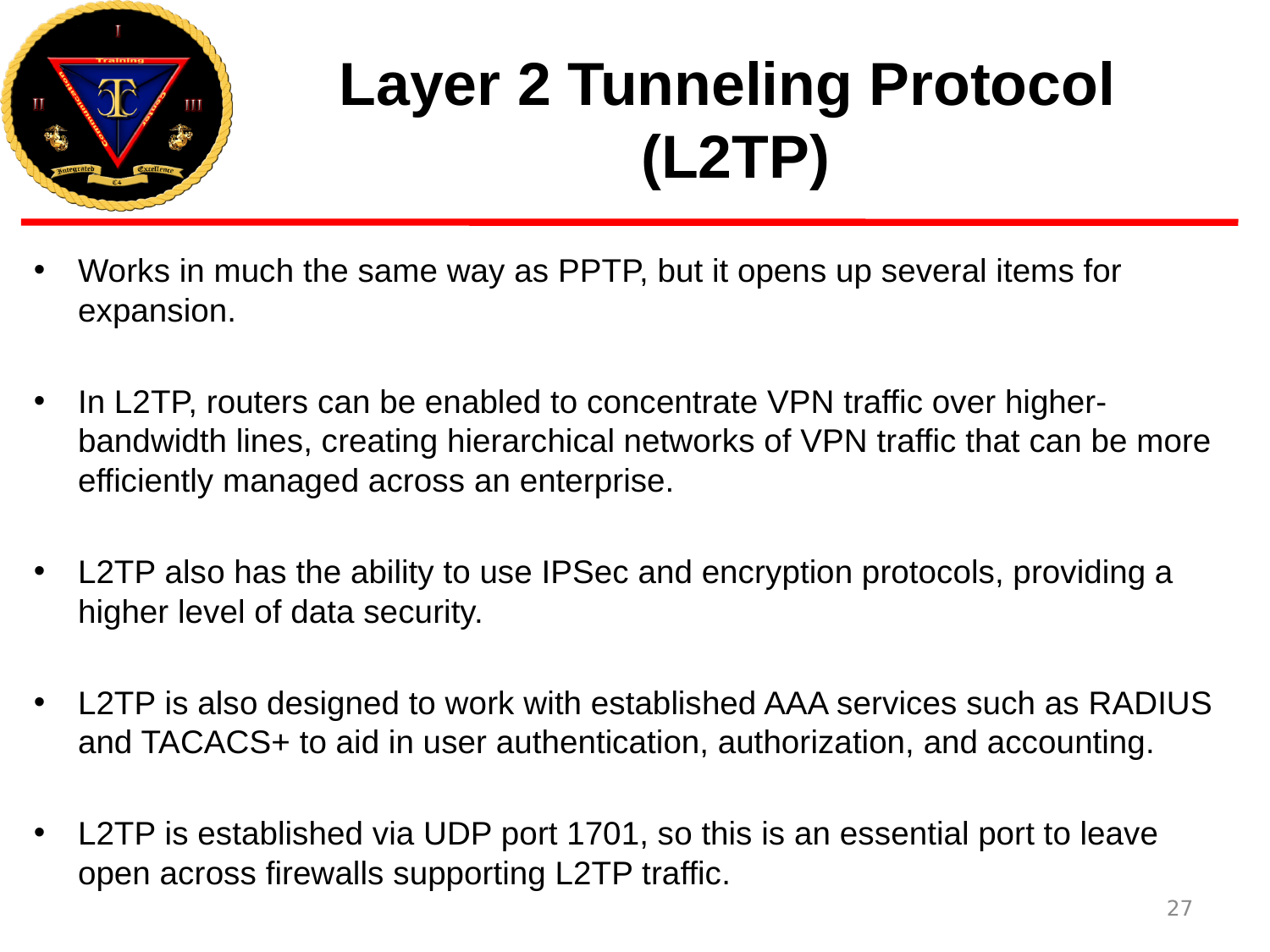

# Layer 2 Tunneling Protocol (L2TP)
Works in much the same way as PPTP, but it opens up several items for expansion.

In L2TP, routers can be enabled to concentrate VPN traffic over higher-bandwidth lines, creating hierarchical networks of VPN traffic that can be more efficiently managed across an enterprise.

L2TP also has the ability to use IPSec and encryption protocols, providing a higher level of data security.

L2TP is also designed to work with established AAA services such as RADIUS and TACACS+ to aid in user authentication, authorization, and accounting.

L2TP is established via UDP port 1701, so this is an essential port to leave open across firewalls supporting L2TP traffic.
27